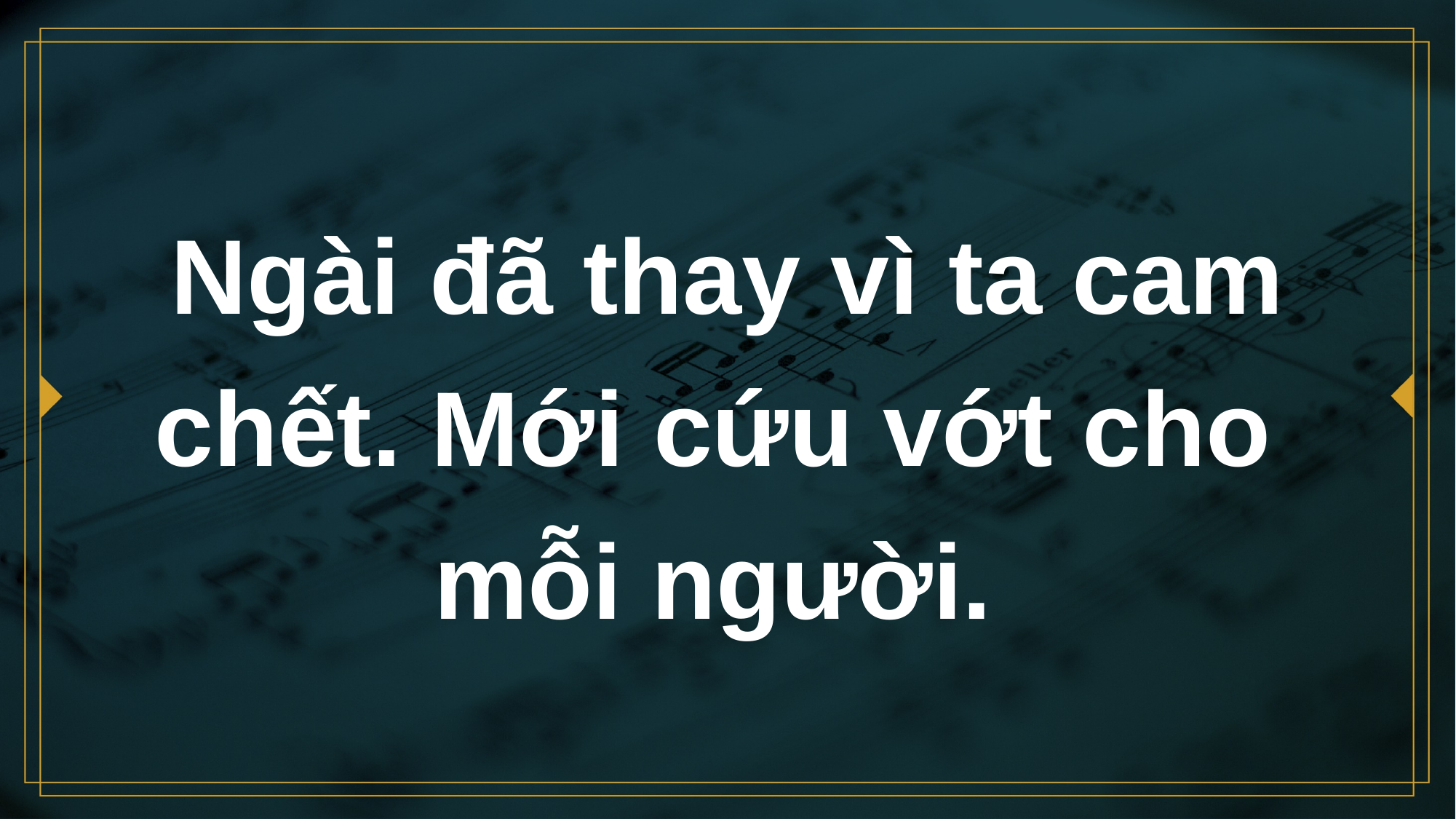

# Ngài đã thay vì ta cam chết. Mới cứu vớt cho mỗi người.